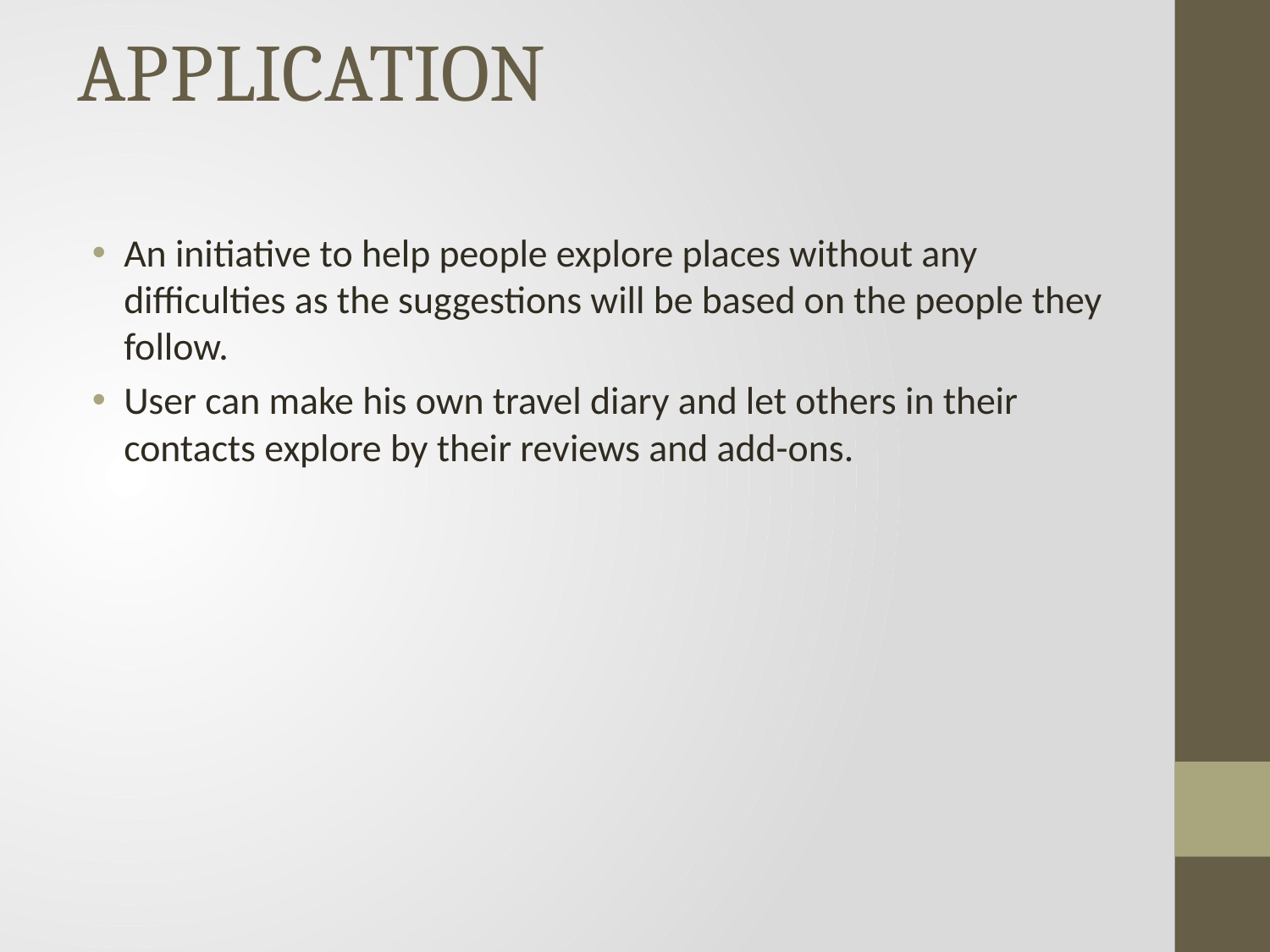

# APPLICATION
An initiative to help people explore places without any difficulties as the suggestions will be based on the people they follow.
User can make his own travel diary and let others in their contacts explore by their reviews and add-ons.